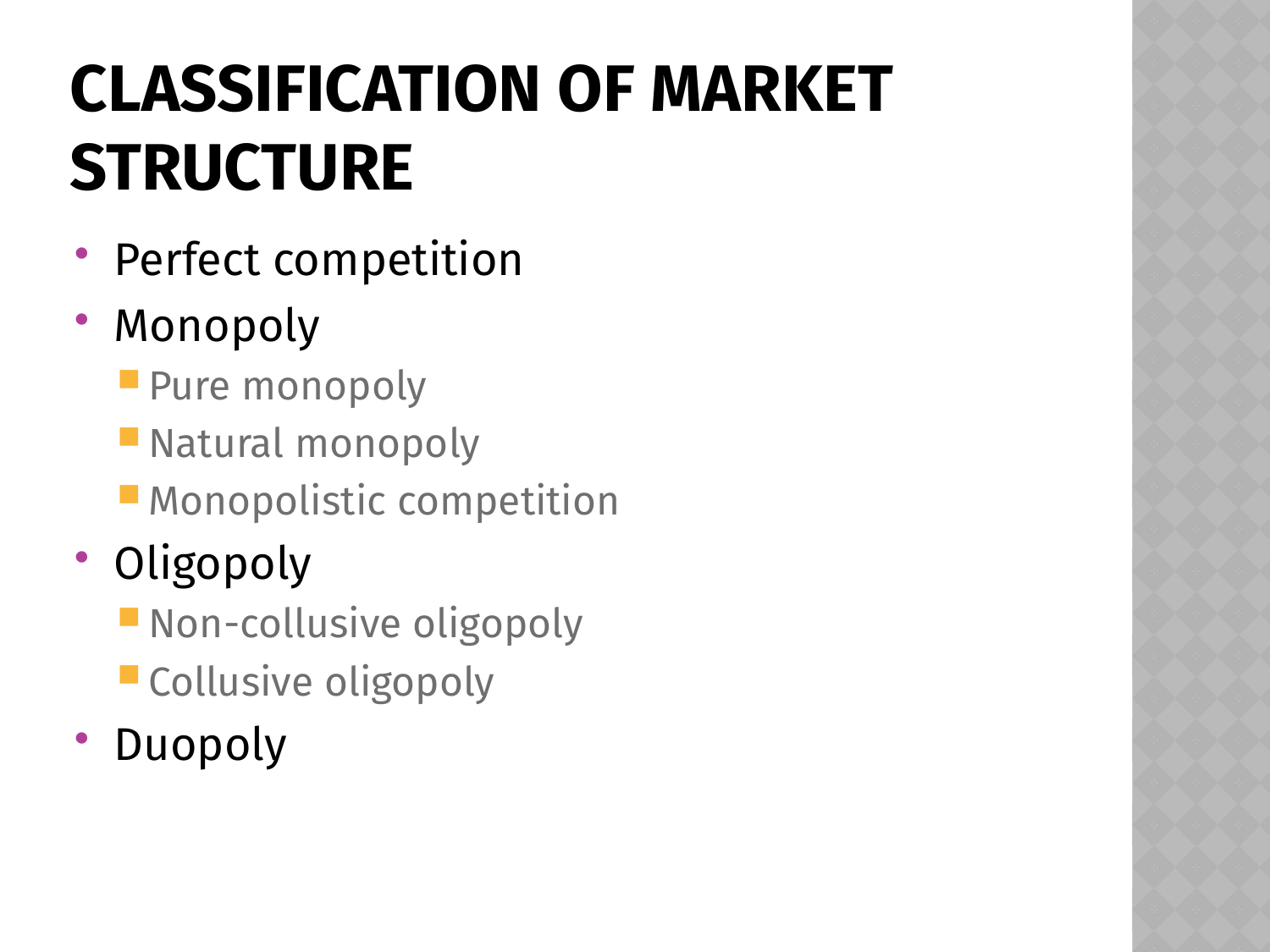

# Classification of market structure
Perfect competition
Monopoly
Pure monopoly
Natural monopoly
Monopolistic competition
Oligopoly
Non-collusive oligopoly
Collusive oligopoly
Duopoly